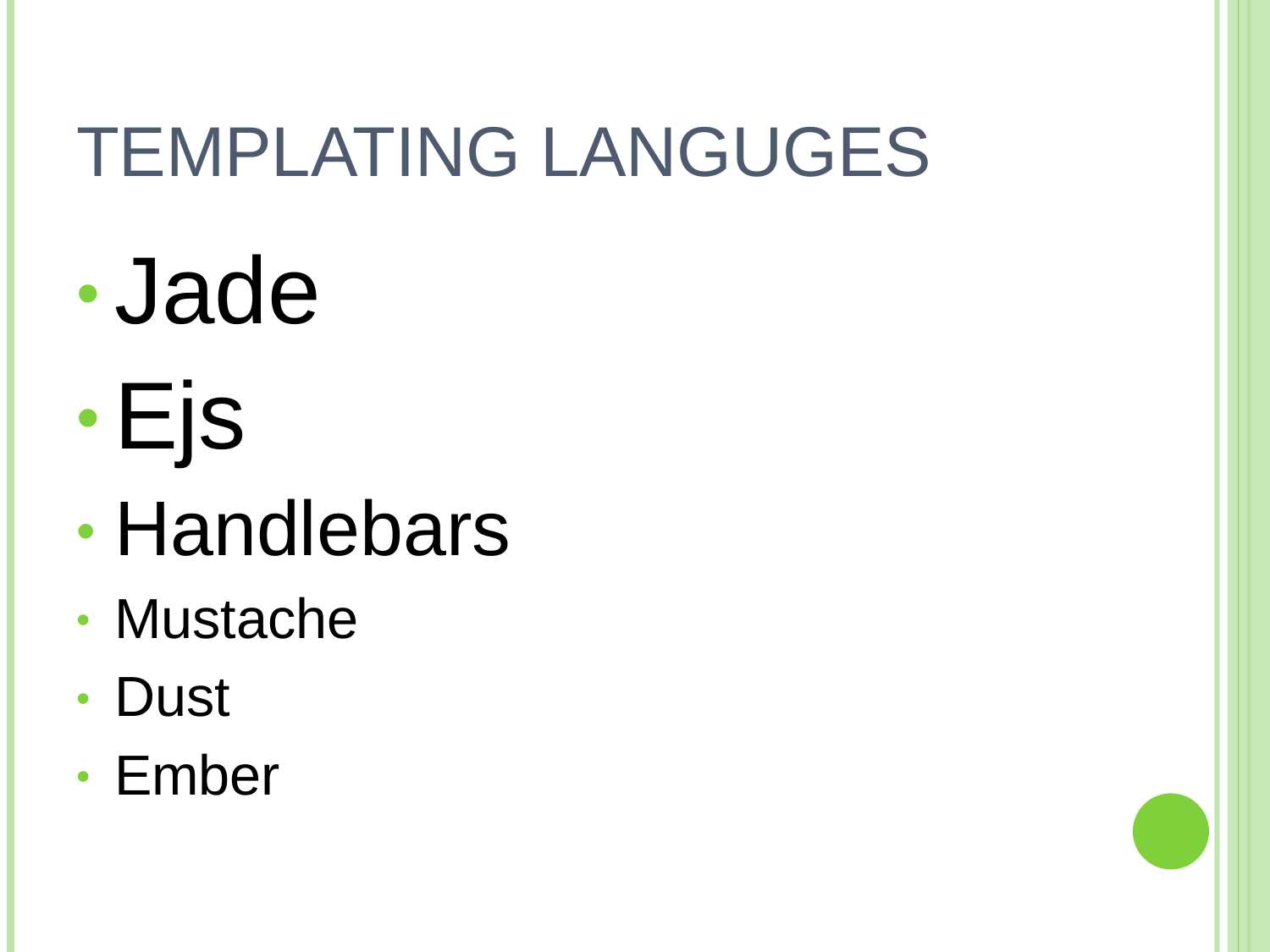

# Templating Languges
Jade
Ejs
Handlebars
Mustache
Dust
Ember